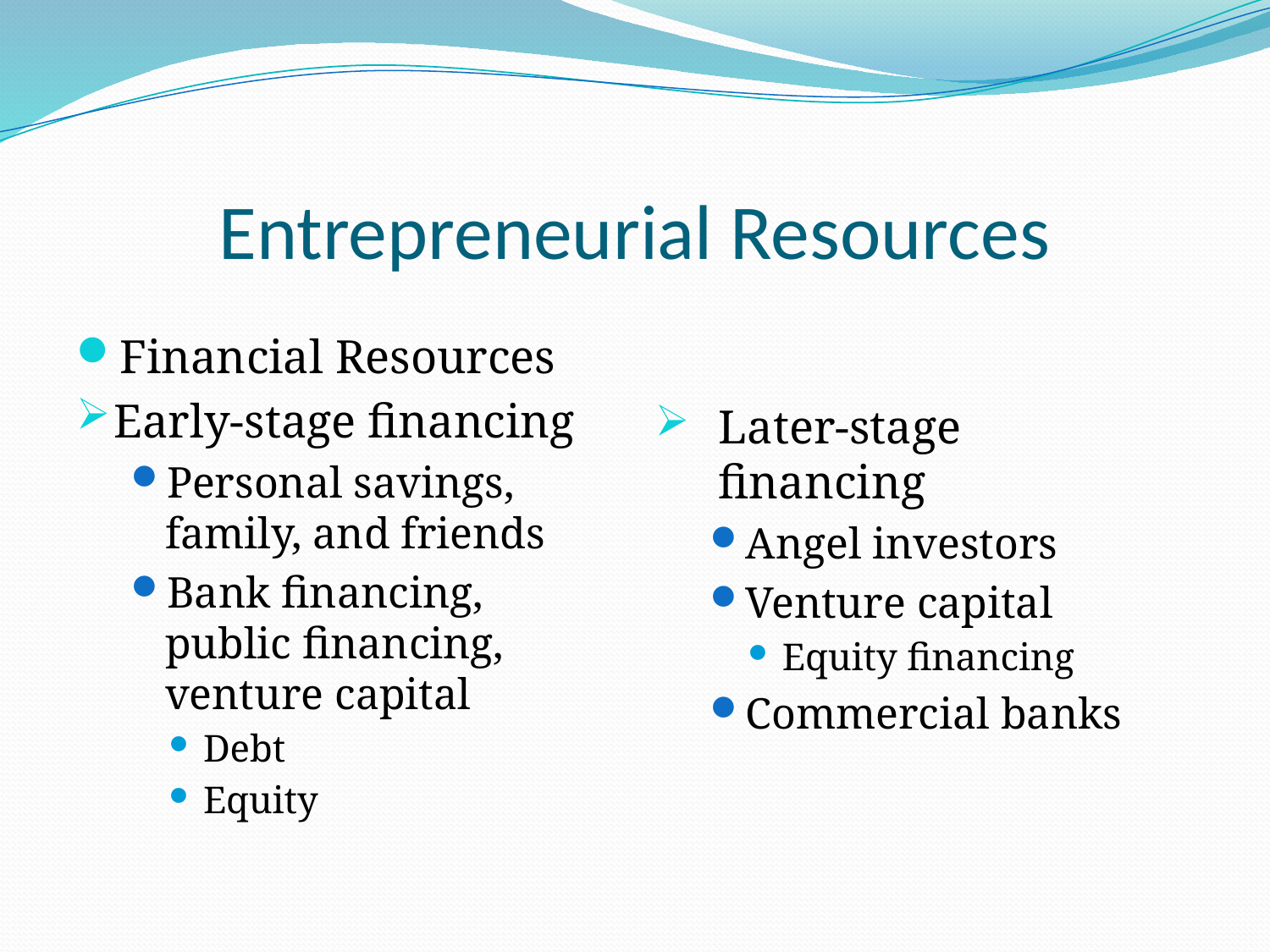

# Entrepreneurial Resources
Financial Resources
Early-stage financing
Personal savings, family, and friends
Bank financing, public financing, venture capital
Debt
Equity
Later-stage financing
Angel investors
Venture capital
Equity financing
Commercial banks